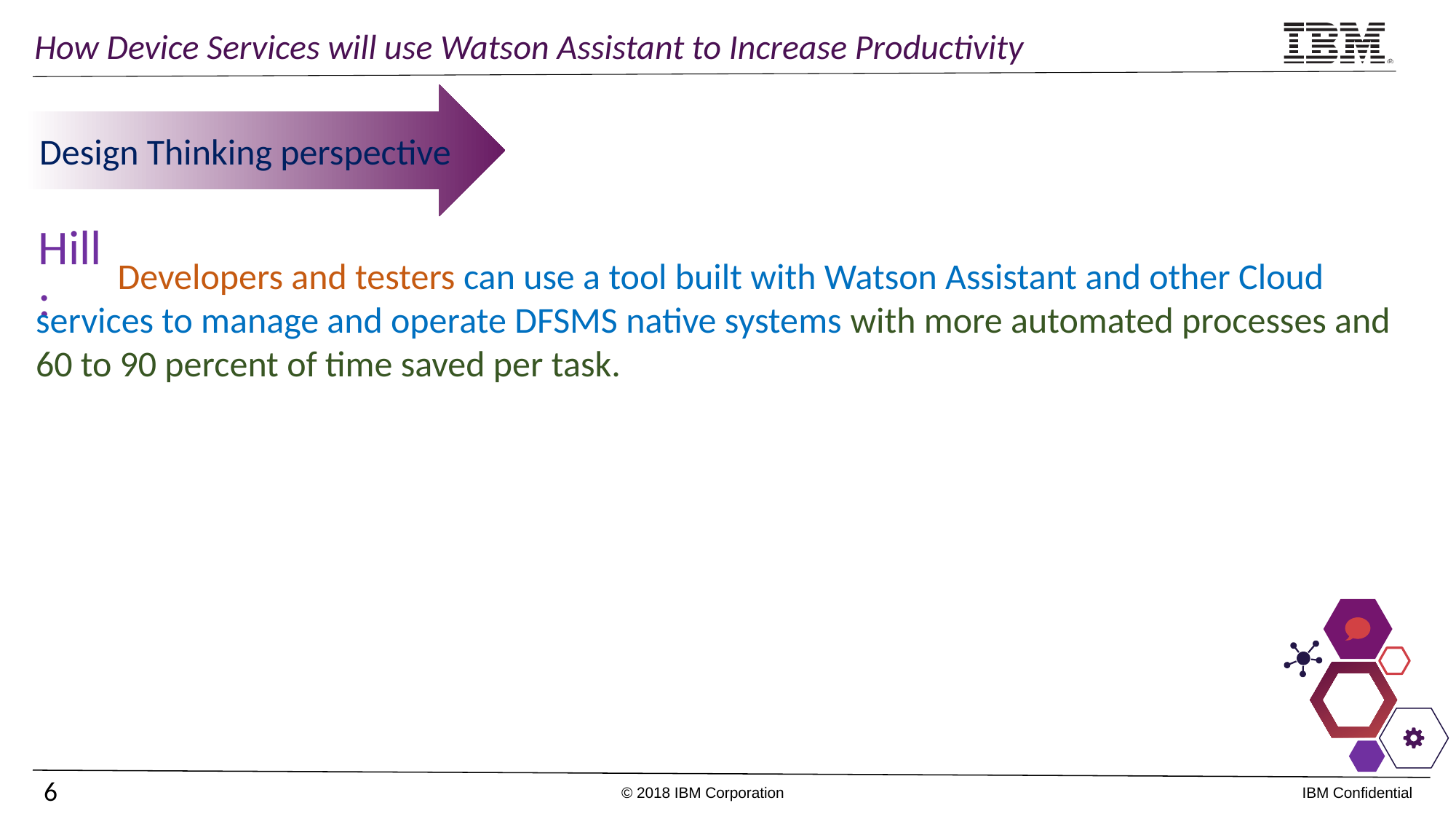

How Device Services will use Watson Assistant to Increase Productivity
Design Thinking perspective
Hill:
          Developers and testers can use a tool built with Watson Assistant and other Cloud services to manage and operate DFSMS native systems with more automated processes and 60 to 90 percent of time saved per task.